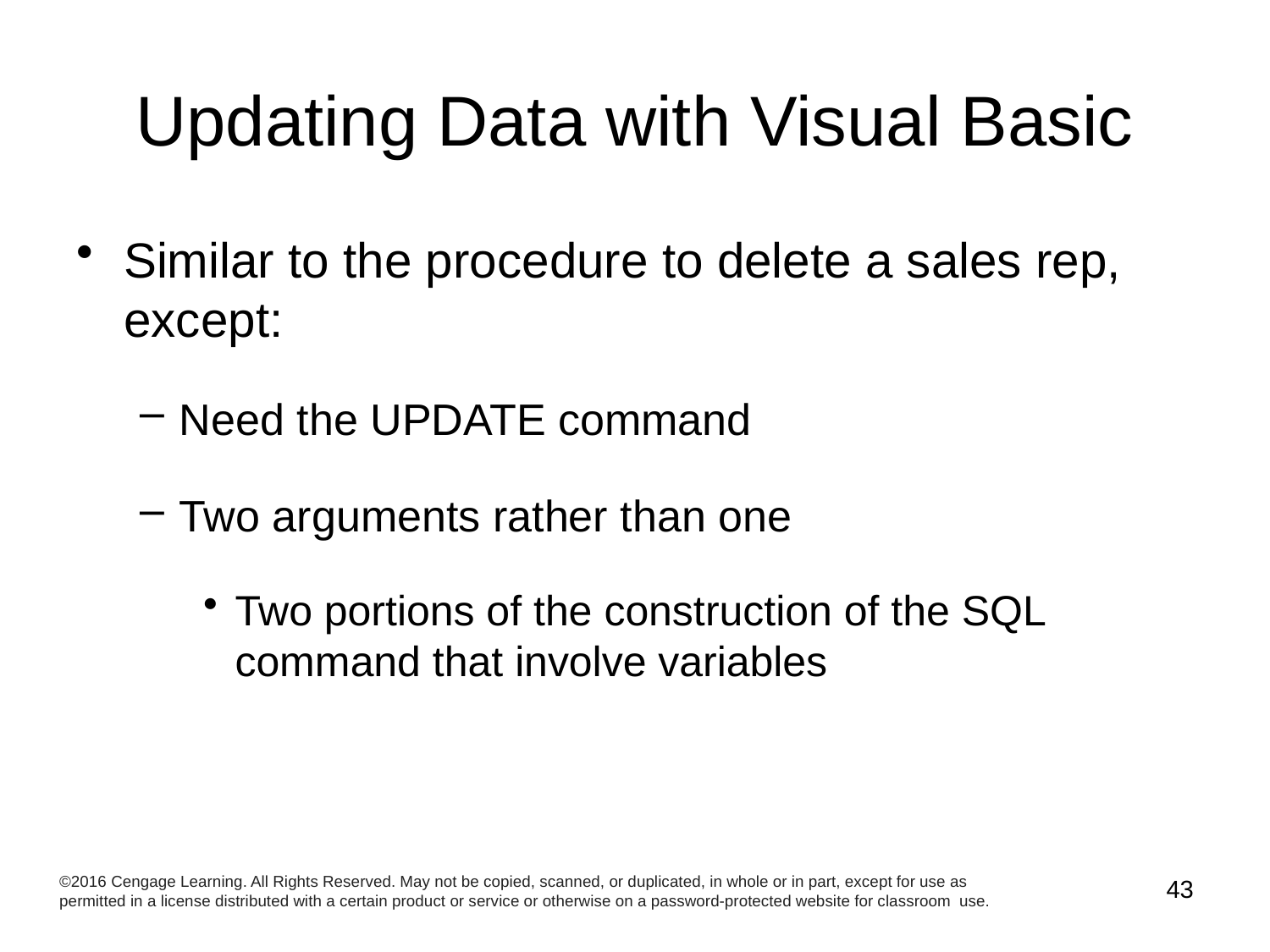

# Updating Data with Visual Basic
Similar to the procedure to delete a sales rep, except:
Need the UPDATE command
Two arguments rather than one
Two portions of the construction of the SQL command that involve variables
©2016 Cengage Learning. All Rights Reserved. May not be copied, scanned, or duplicated, in whole or in part, except for use as permitted in a license distributed with a certain product or service or otherwise on a password-protected website for classroom  use.
43